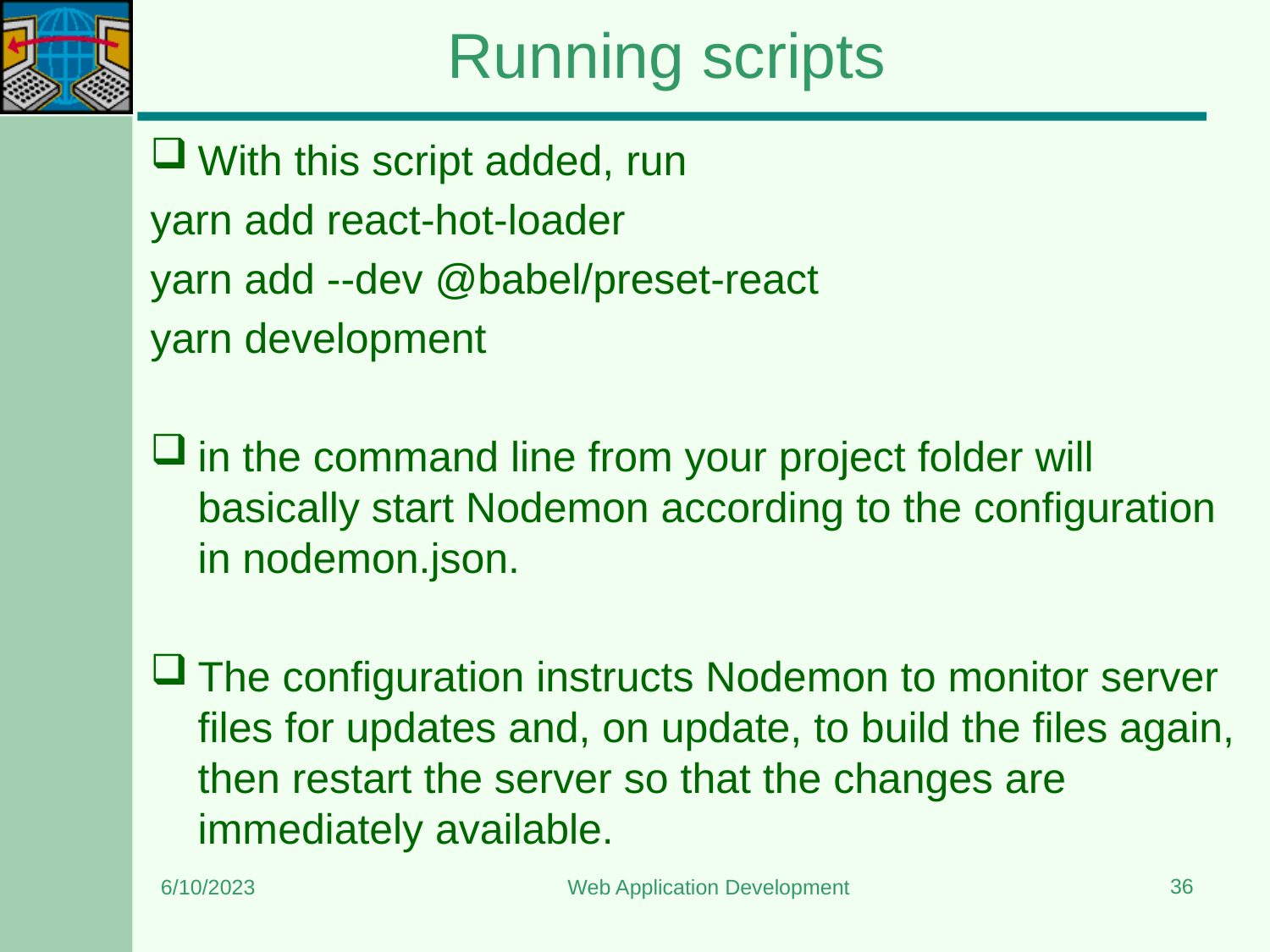

# Running scripts
With this script added, run
yarn add react-hot-loader
yarn add --dev @babel/preset-react
yarn development

in the command line from your project folder will basically start Nodemon according to the configuration in nodemon.json.

The configuration instructs Nodemon to monitor server files for updates and, on update, to build the files again, then restart the server so that the changes are immediately available.
36
6/10/2023
Web Application Development